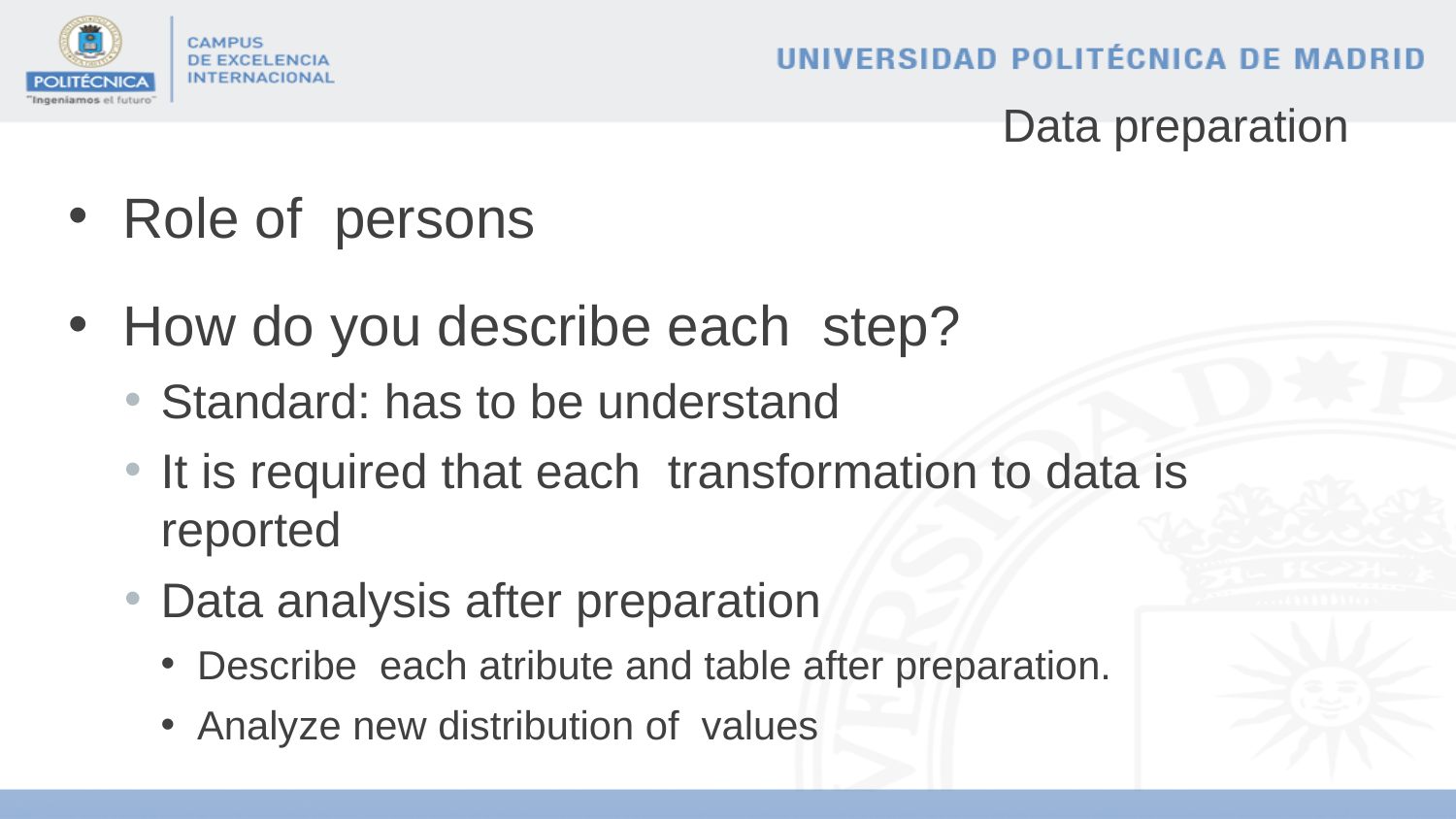

# Data preparation
Role of  persons
How do you describe each  step?
Standard: has to be understand
It is required that each  transformation to data is reported
Data analysis after preparation
Describe  each atribute and table after preparation.
Analyze new distribution of  values